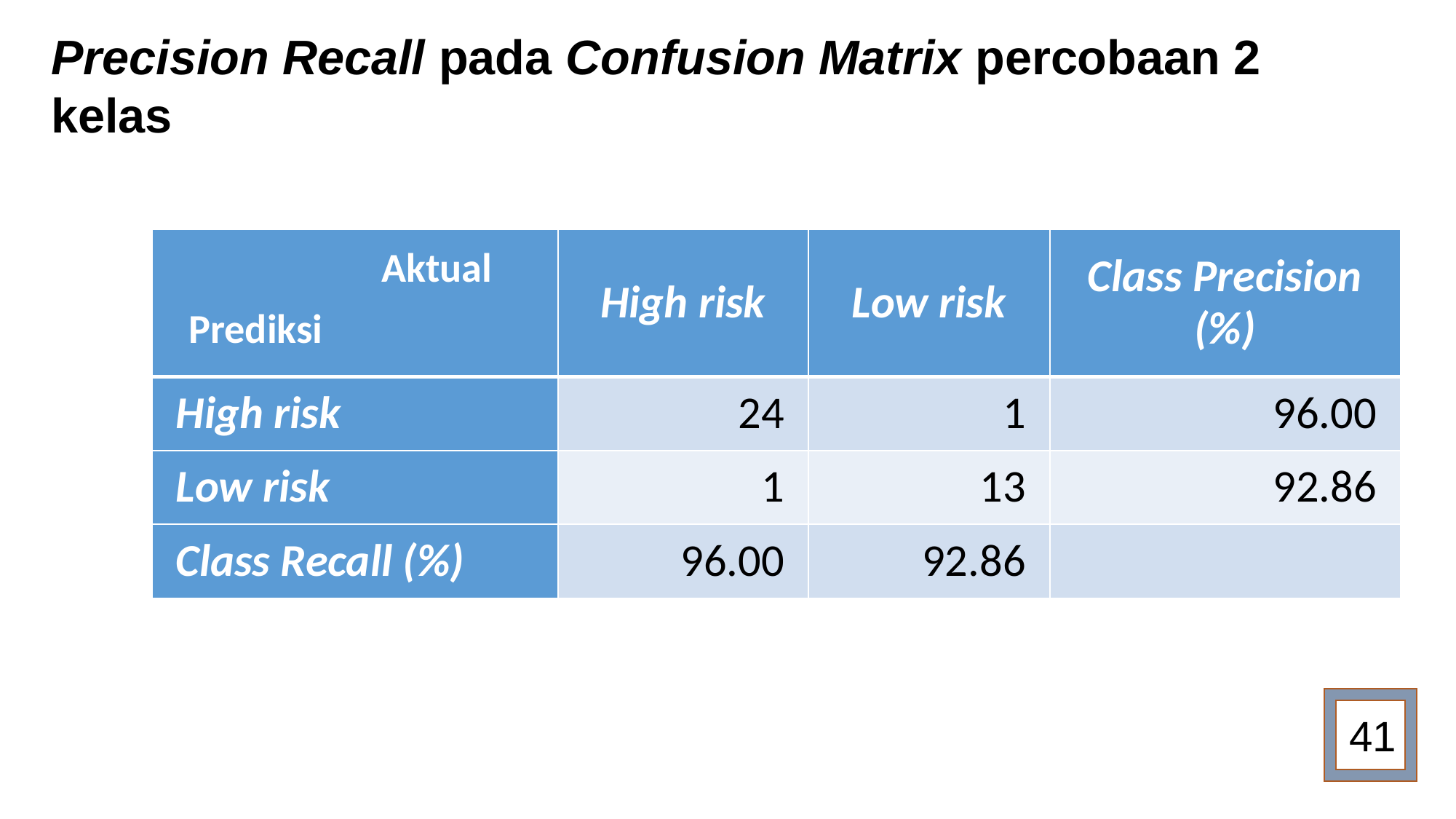

Precision Recall pada Confusion Matrix percobaan 2 kelas
|  | High risk | Low risk | Class Precision (%) |
| --- | --- | --- | --- |
| High risk | 24 | 1 | 96.00 |
| Low risk | 1 | 13 | 92.86 |
| Class Recall (%) | 96.00 | 92.86 |  |
Aktual
Prediksi

41